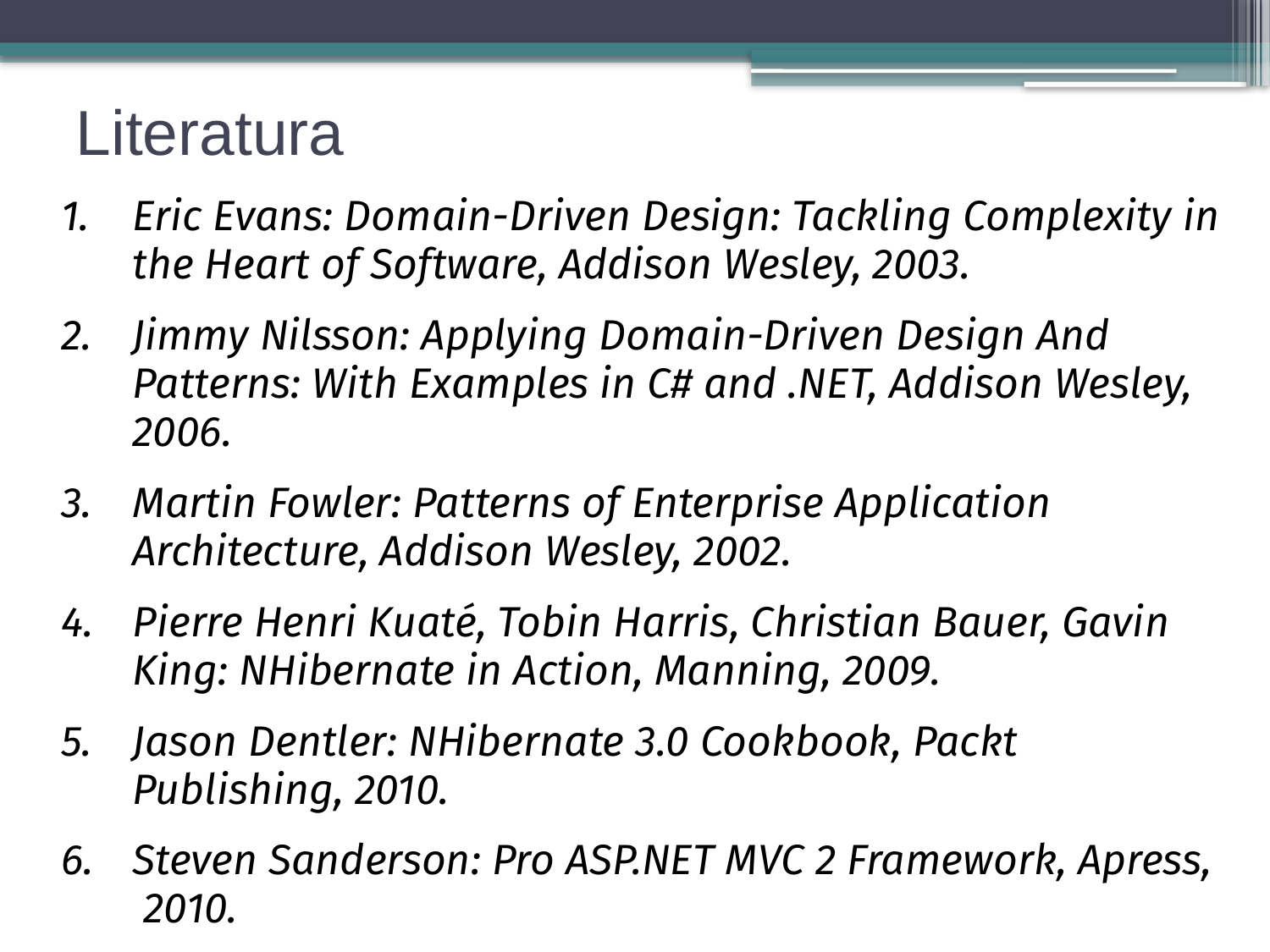

# Literatura
Eric Evans: Domain-Driven Design: Tackling Complexity in the Heart of Software, Addison Wesley, 2003.
Jimmy Nilsson: Applying Domain-Driven Design And Patterns: With Examples in C# and .NET, Addison Wesley, 2006.
Martin Fowler: Patterns of Enterprise Application Architecture, Addison Wesley, 2002.
Pierre Henri Kuaté, Tobin Harris, Christian Bauer, Gavin King: NHibernate in Action, Manning, 2009.
Jason Dentler: NHibernate 3.0 Cookbook, Packt Publishing, 2010.
Steven Sanderson: Pro ASP.NET MVC 2 Framework, Apress,  2010.